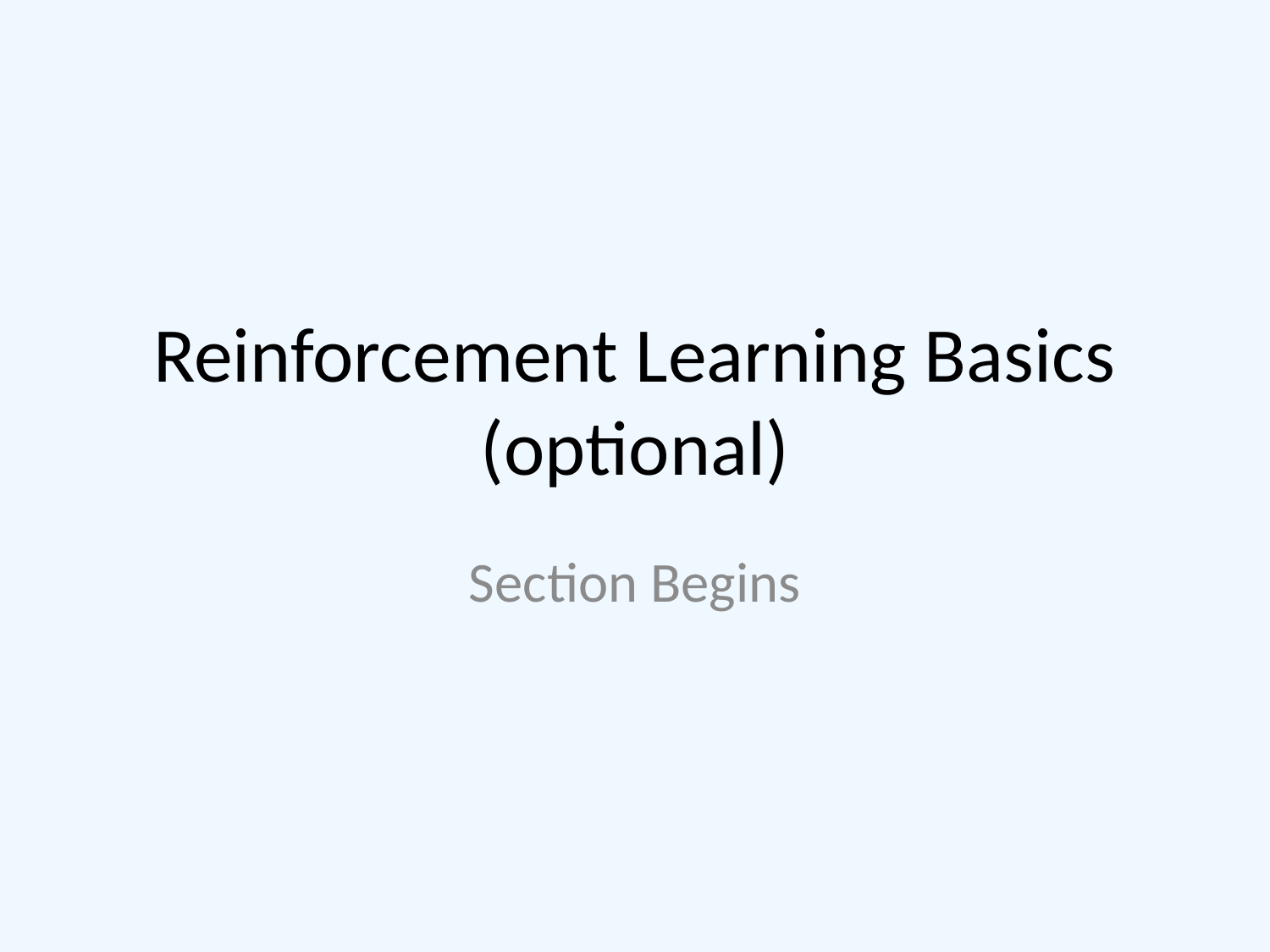

# Reinforcement Learning Basics (optional)
Section Begins